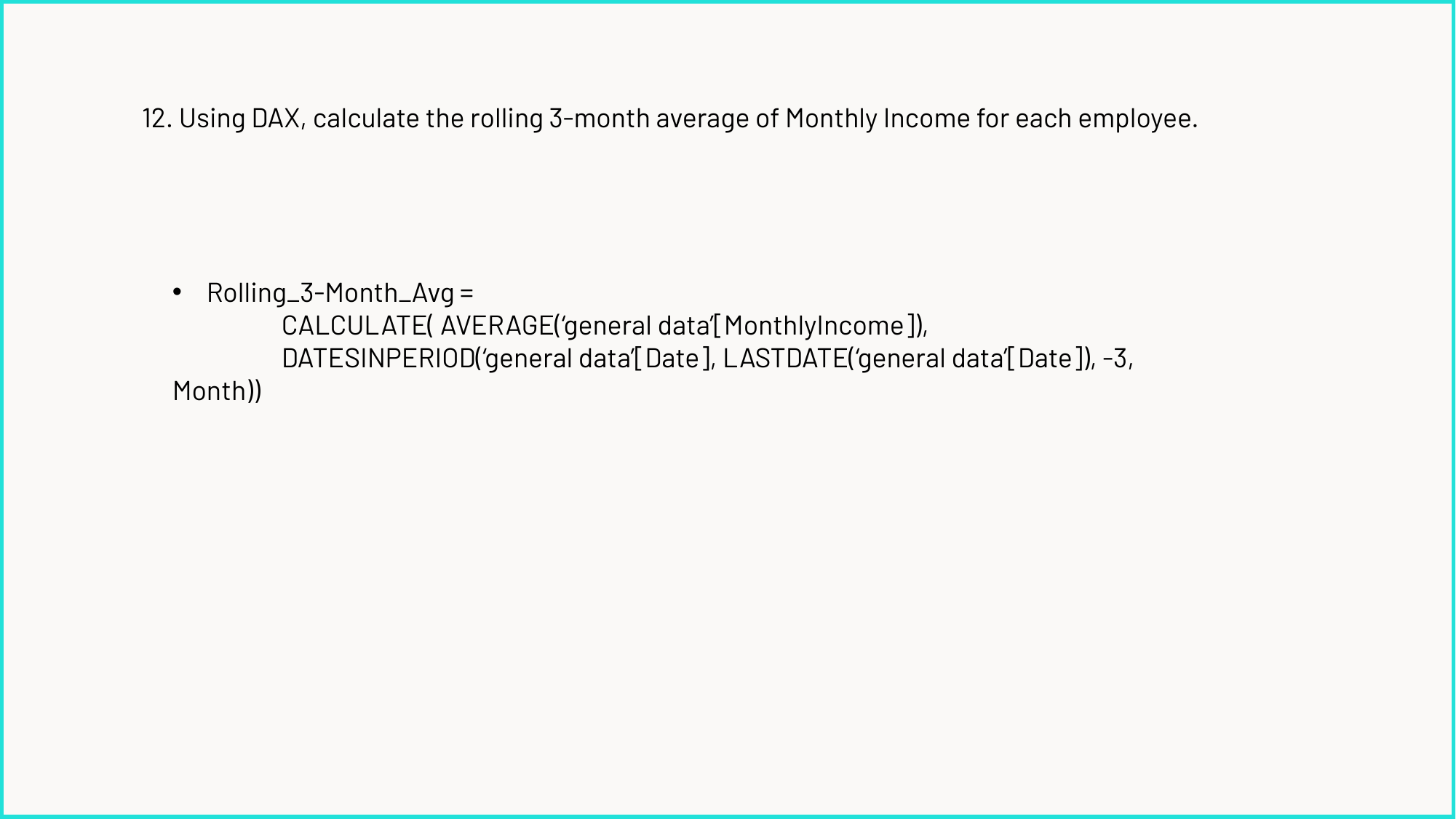

12. Using DAX, calculate the rolling 3-month average of Monthly Income for each employee.
Rolling_3-Month_Avg =
	CALCULATE( AVERAGE(‘general data’[MonthlyIncome]),
	DATESINPERIOD(‘general data’[Date], LASTDATE(‘general data’[Date]), -3, Month))